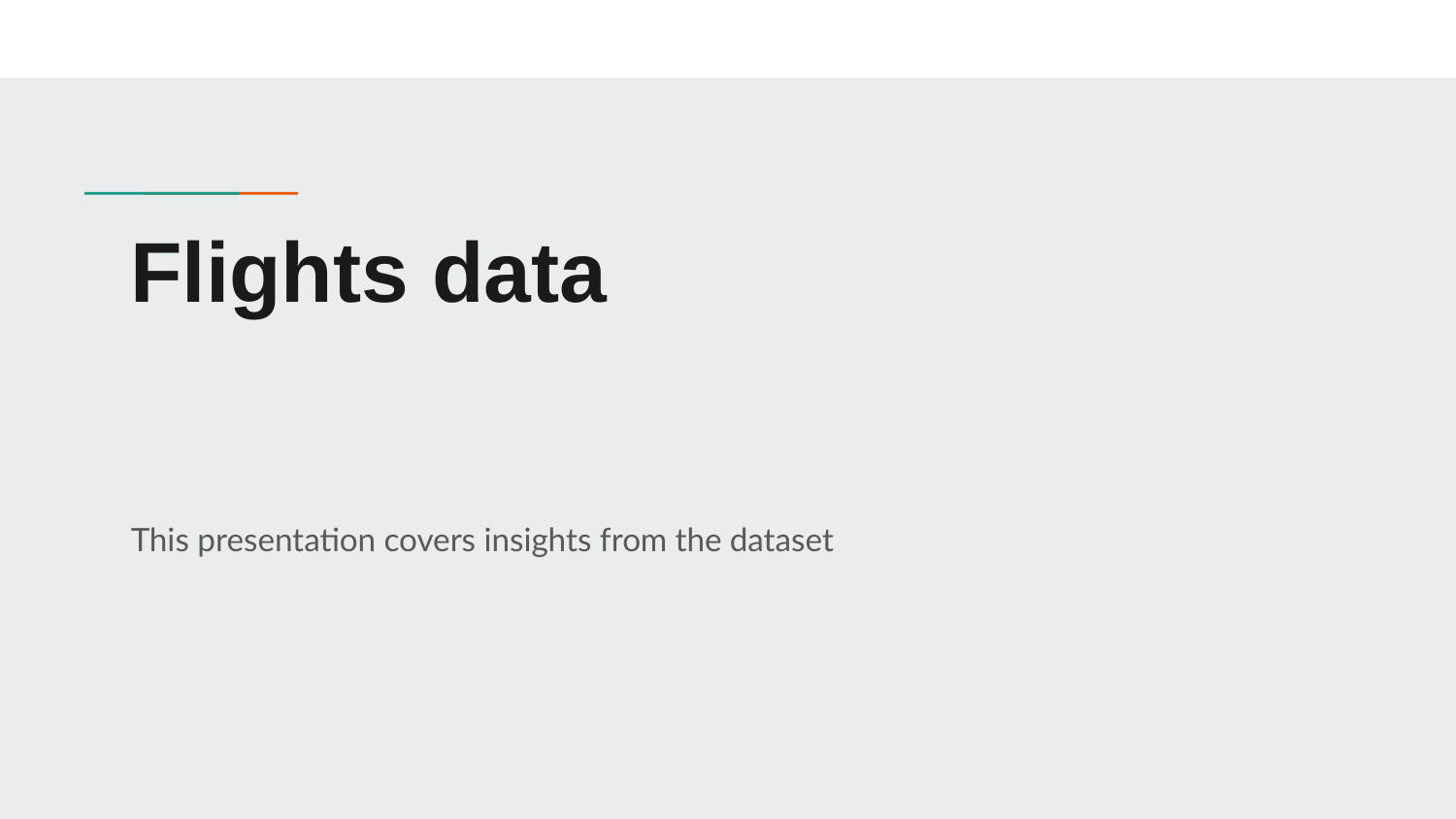

# Flights data
This presentation covers insights from the dataset